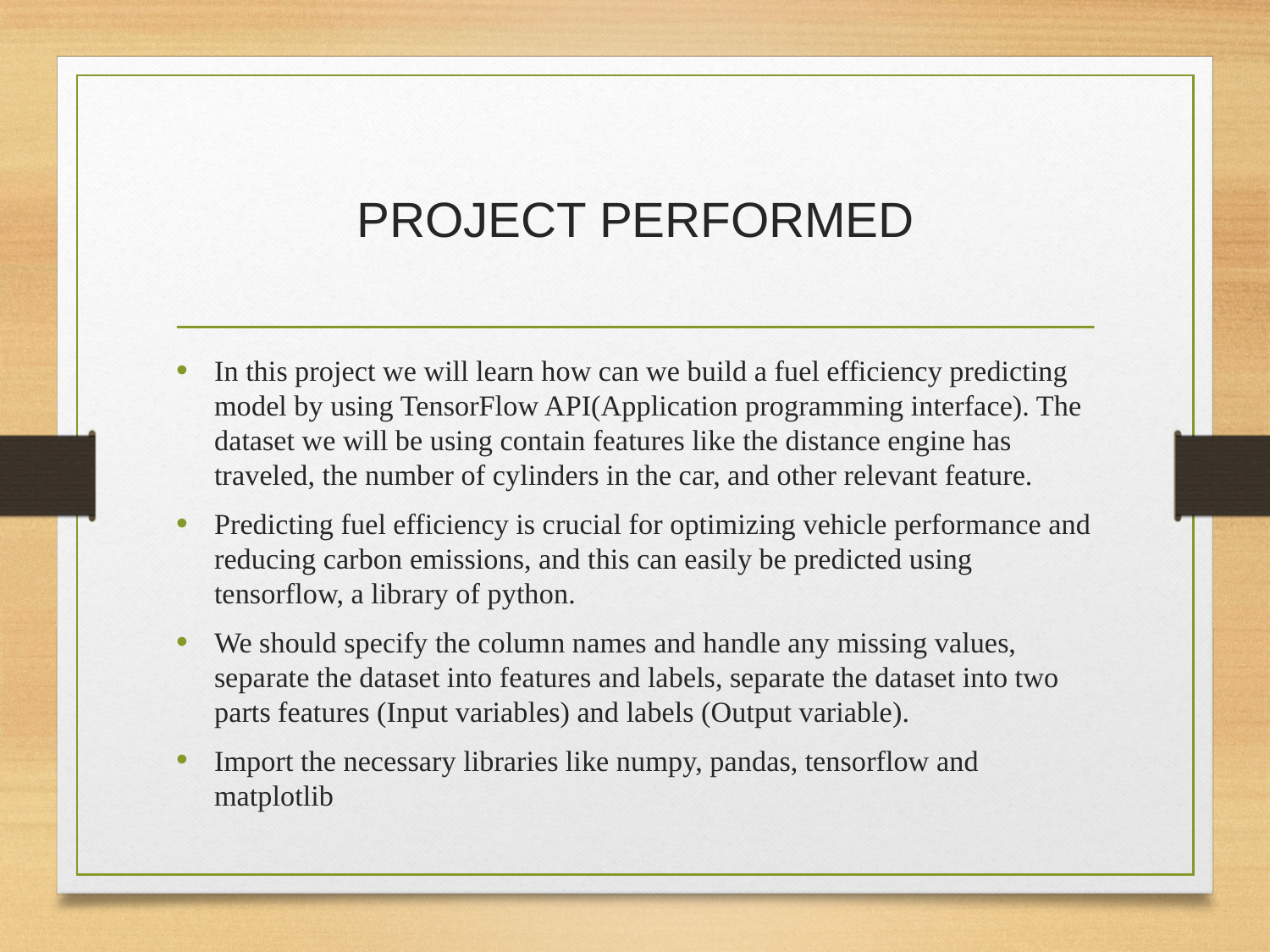

# PROJECT PERFORMED
In this project we will learn how can we build a fuel efficiency predicting model by using TensorFlow API(Application programming interface). The dataset we will be using contain features like the distance engine has traveled, the number of cylinders in the car, and other relevant feature.
Predicting fuel efficiency is crucial for optimizing vehicle performance and reducing carbon emissions, and this can easily be predicted using tensorflow, a library of python.
We should specify the column names and handle any missing values, separate the dataset into features and labels, separate the dataset into two parts features (Input variables) and labels (Output variable).
Import the necessary libraries like numpy, pandas, tensorflow and matplotlib